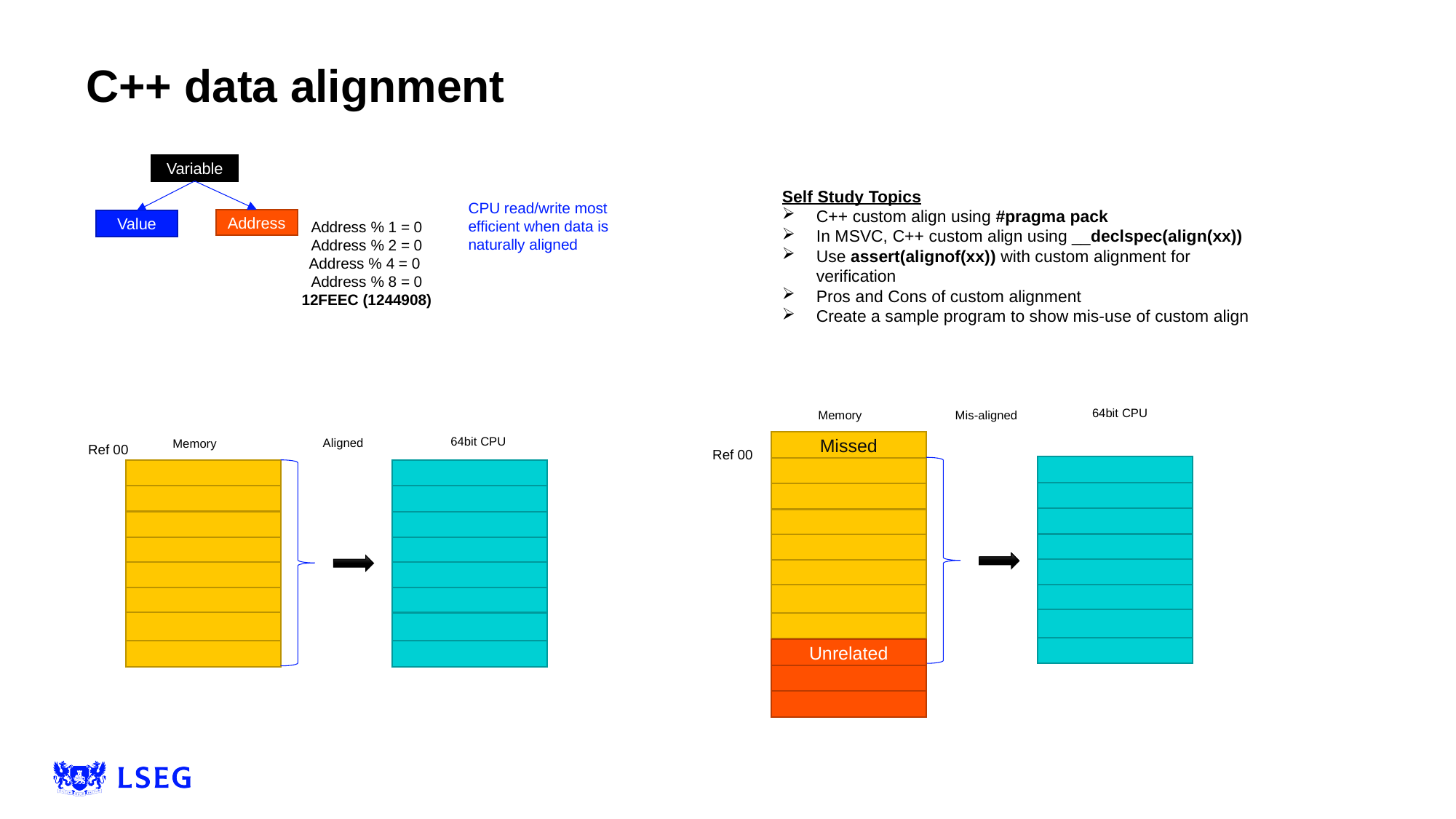

# C++ data alignment
Variable
Self Study Topics
C++ custom align using #pragma pack
In MSVC, C++ custom align using __declspec(align(xx))
Use assert(alignof(xx)) with custom alignment for verification
Pros and Cons of custom alignment
Create a sample program to show mis-use of custom align
CPU read/write most efficient when data is naturally aligned
Address
Value
Address % 1 = 0
Address % 2 = 0
Address % 4 = 0
Address % 8 = 0
12FEEC (1244908)
64bit CPU
Mis-aligned
Memory
64bit CPU
Aligned
Memory
Missed
Ref 00
Ref 00

Unrelated